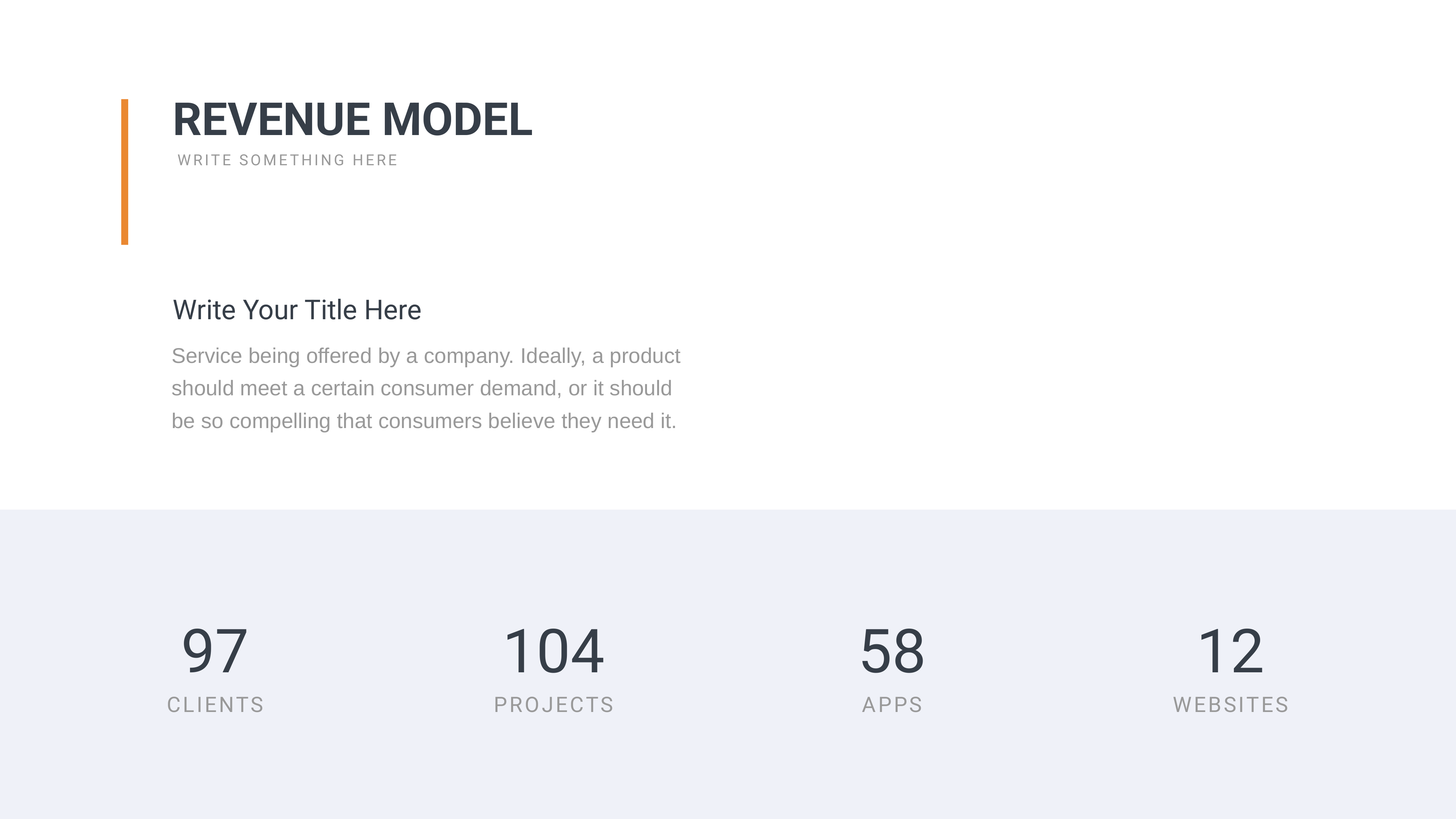

REVENUE MODEL
WRITE SOMETHING HERE

Write Your Title Here
Service being offered by a company. Ideally, a product should meet a certain consumer demand, or it should be so compelling that consumers believe they need it.

97
104
58
12
CLIENTS
PROJECTS
APPS
WEBSITES